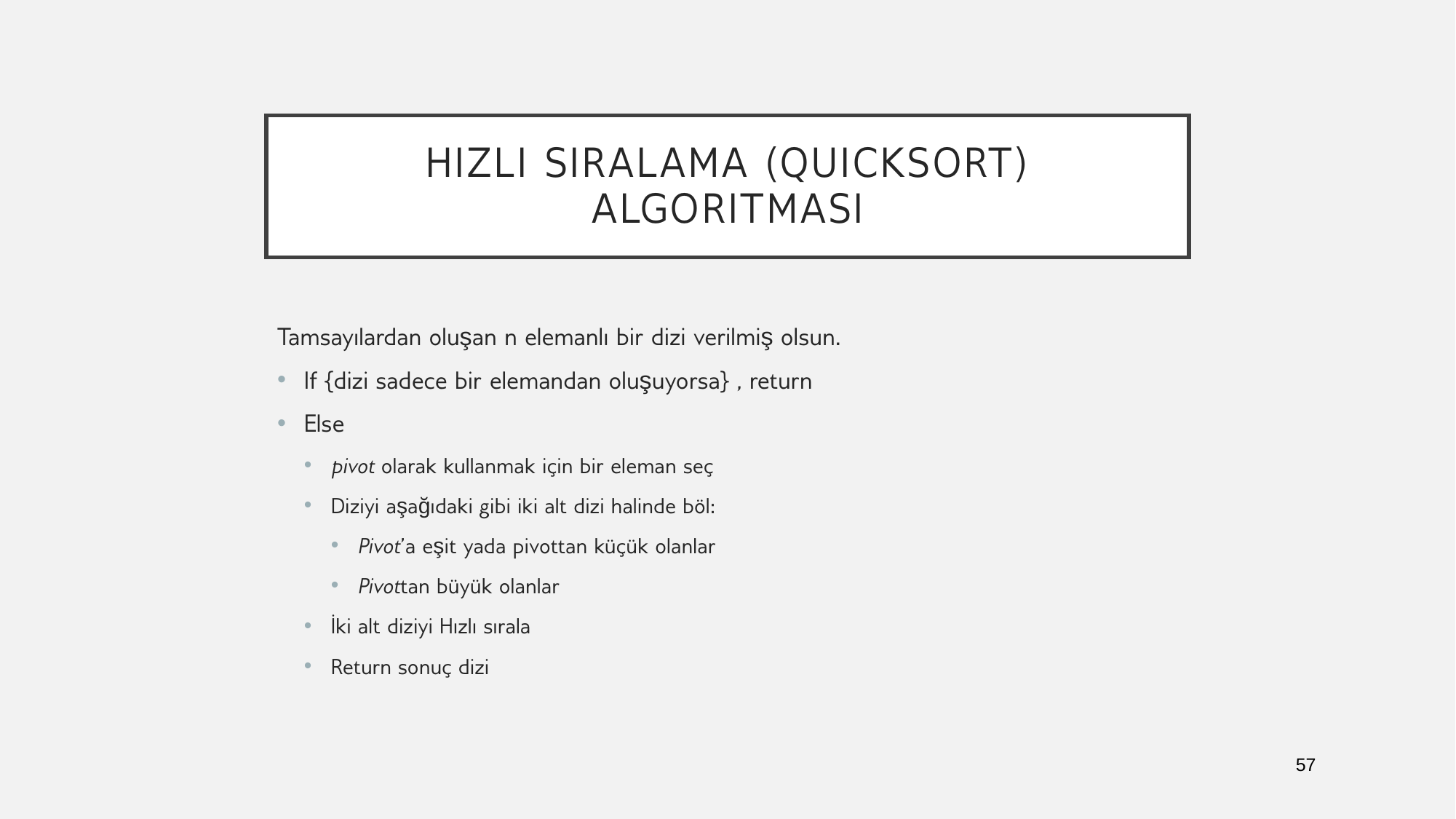

# Hızlı sıralama (Quicksort) Algoritması
Tamsayılardan oluşan n elemanlı bir dizi verilmiş olsun.
If {dizi sadece bir elemandan oluşuyorsa} , return
Else
pivot olarak kullanmak için bir eleman seç
Diziyi aşağıdaki gibi iki alt dizi halinde böl:
Pivot’a eşit yada pivottan küçük olanlar
Pivottan büyük olanlar
İki alt diziyi Hızlı sırala
Return sonuç dizi
57